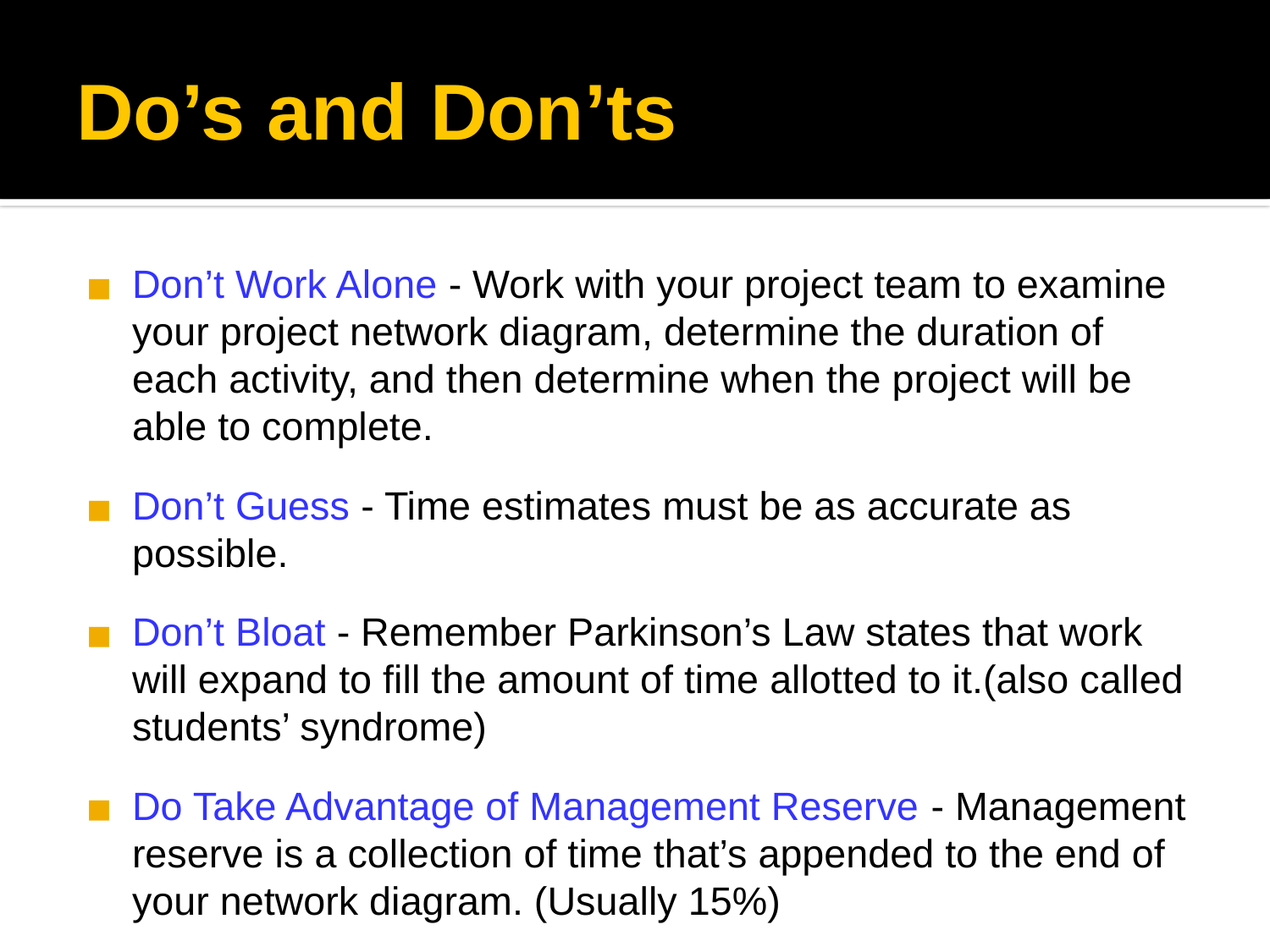

# Do’s and Don’ts
Don’t Work Alone - Work with your project team to examine your project network diagram, determine the duration of each activity, and then determine when the project will be able to complete.
Don’t Guess - Time estimates must be as accurate as possible.
Don’t Bloat - Remember Parkinson’s Law states that work will expand to fill the amount of time allotted to it.(also called students’ syndrome)
Do Take Advantage of Management Reserve - Management reserve is a collection of time that’s appended to the end of your network diagram. (Usually 15%)